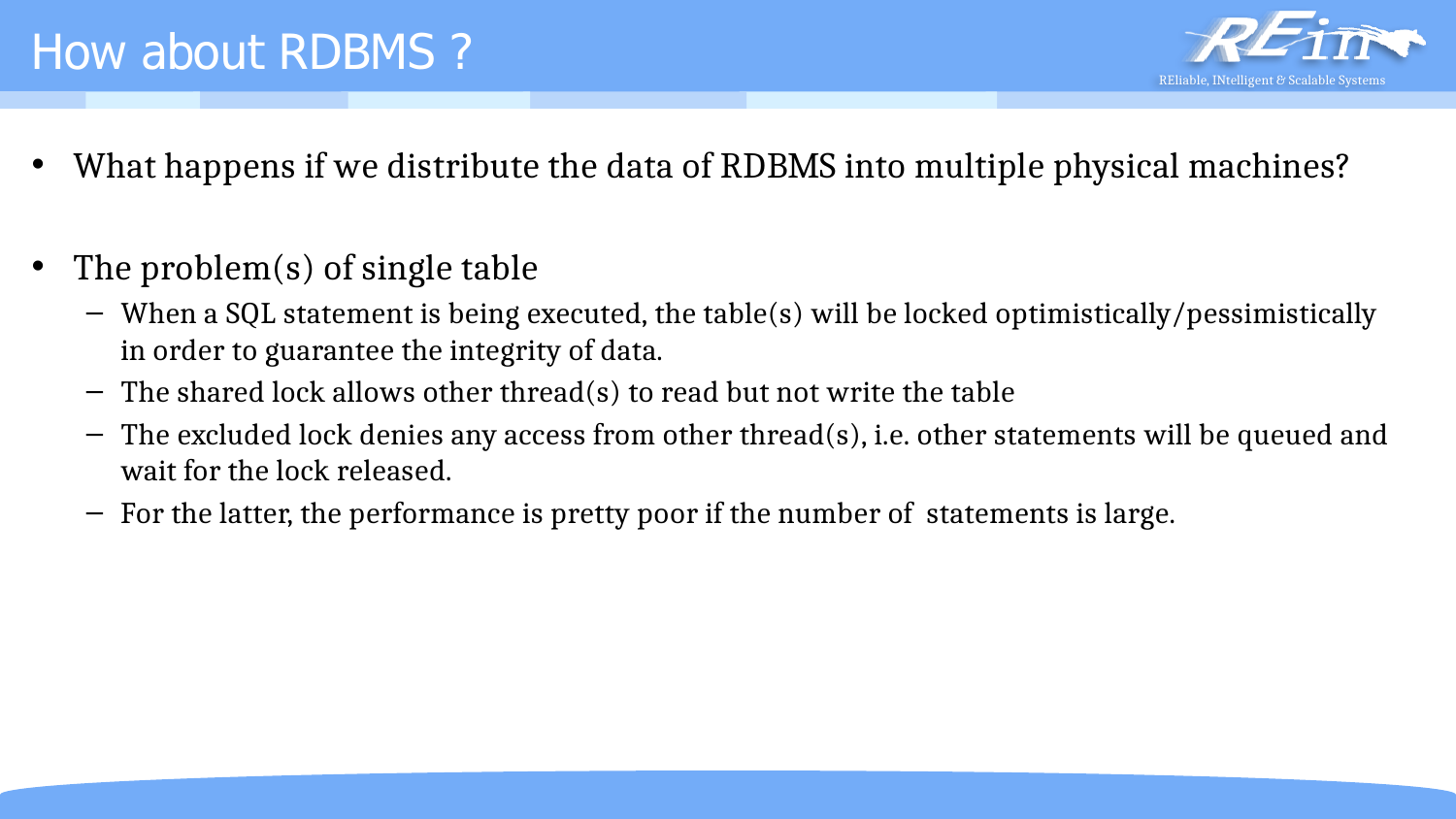

# How about RDBMS ?
What happens if we distribute the data of RDBMS into multiple physical machines?

The problem(s) of single table
When a SQL statement is being executed, the table(s) will be locked optimistically/pessimistically in order to guarantee the integrity of data.
The shared lock allows other thread(s) to read but not write the table
The excluded lock denies any access from other thread(s), i.e. other statements will be queued and wait for the lock released.
For the latter, the performance is pretty poor if the number of  statements is large.

8